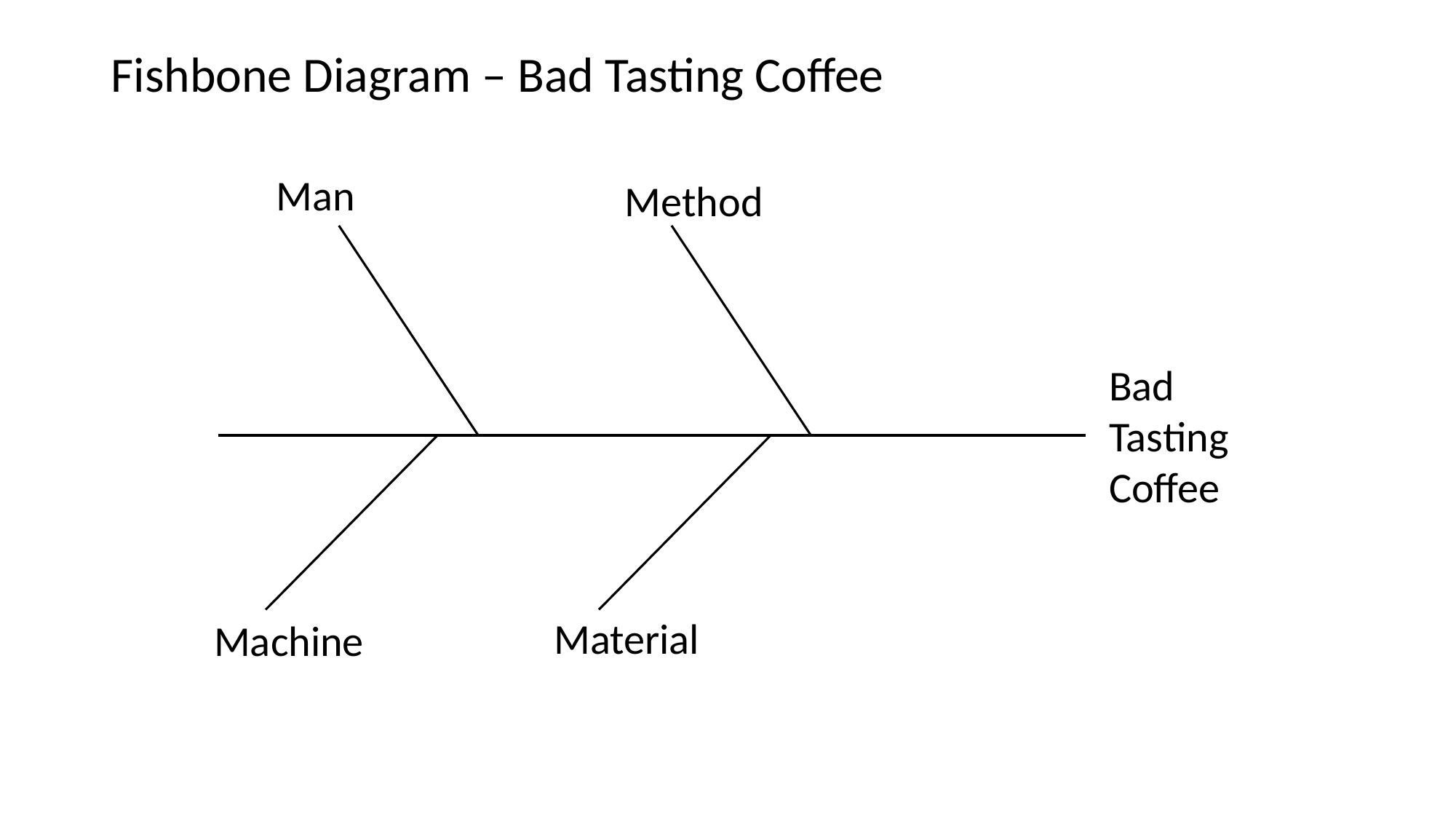

# Fishbone Diagram – Bad Tasting Coffee
Man
Method
Bad Tasting Coffee
Material
Machine